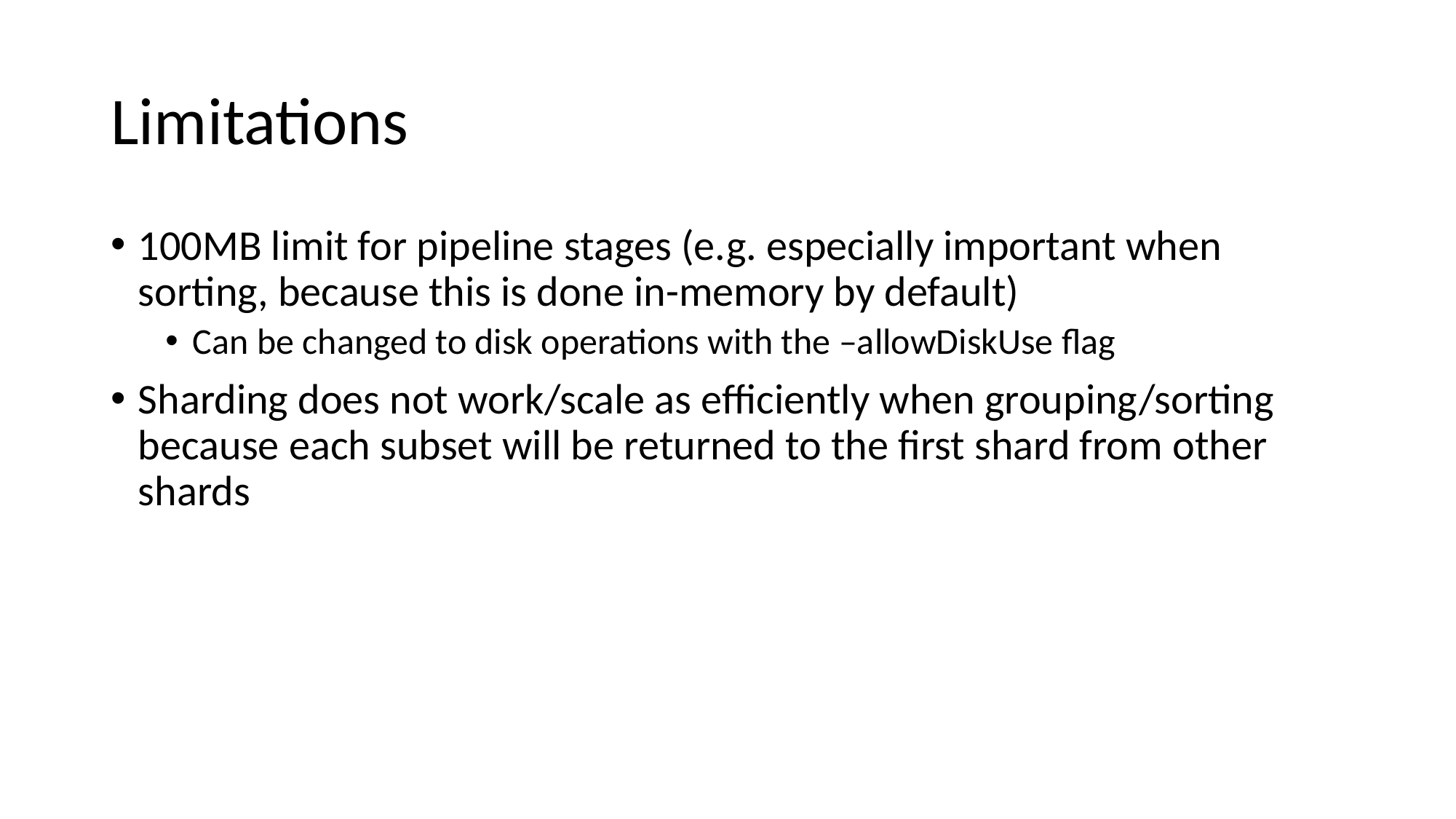

# Limitations
100MB limit for pipeline stages (e.g. especially important when sorting, because this is done in-memory by default)
Can be changed to disk operations with the –allowDiskUse flag
Sharding does not work/scale as efficiently when grouping/sorting because each subset will be returned to the first shard from other shards